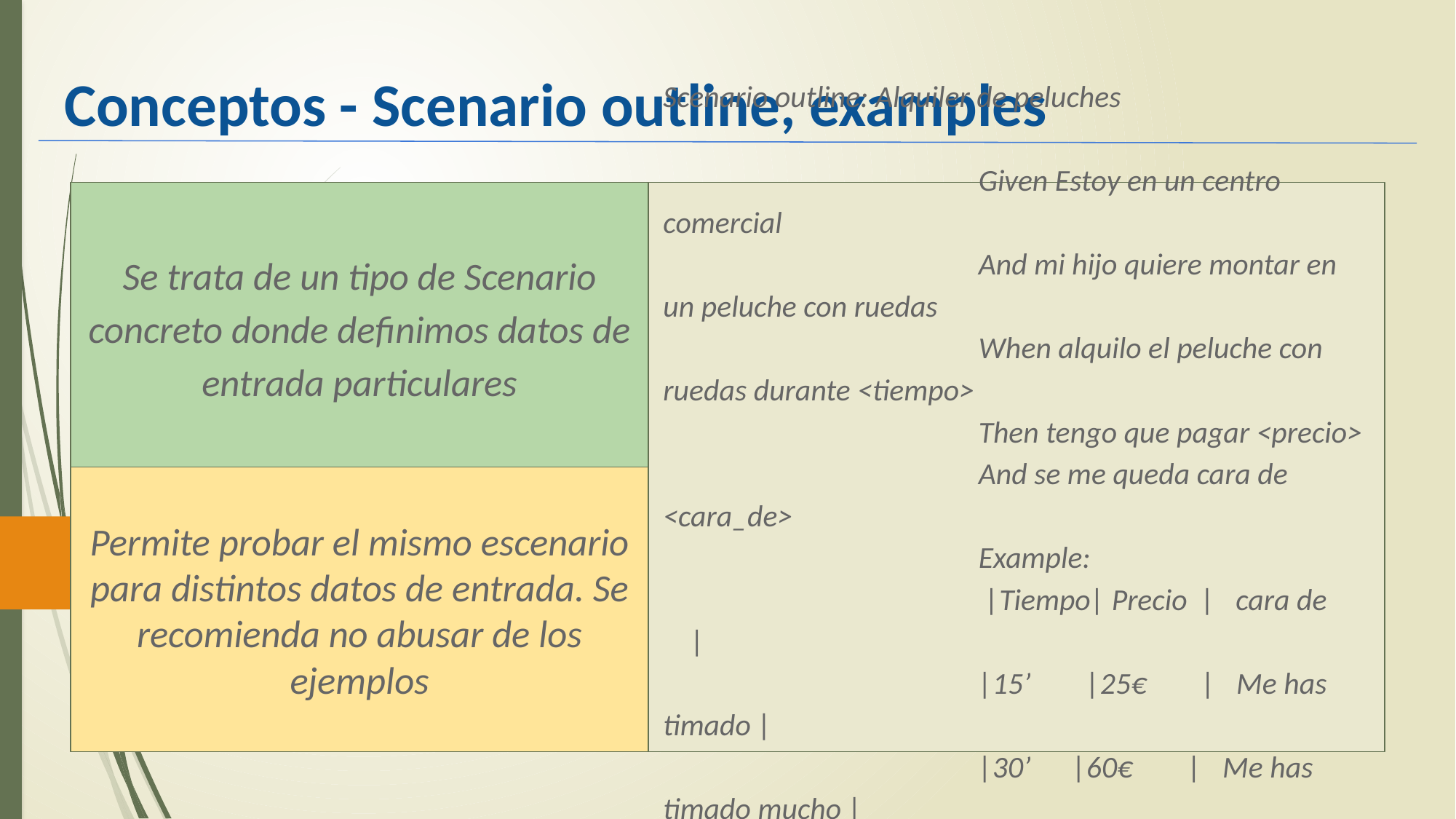

# Conceptos - Scenario outline, examples
Se trata de un tipo de Scenario concreto donde definimos datos de
entrada particulares
Scenario outline: Alquiler de peluches

Given Estoy en un centro comercial
And mi hijo quiere montar en un peluche con ruedas
When alquilo el peluche con ruedas durante <tiempo>
Then tengo que pagar <precio>
And se me queda cara de  <cara_de>
Example:
 |Tiempo| Precio  |   cara de           |
|15’        |25€        |   Me has timado |
|30’      |60€        |   Me has timado mucho |

Permite probar el mismo escenario para distintos datos de entrada. Se recomienda no abusar de los ejemplos